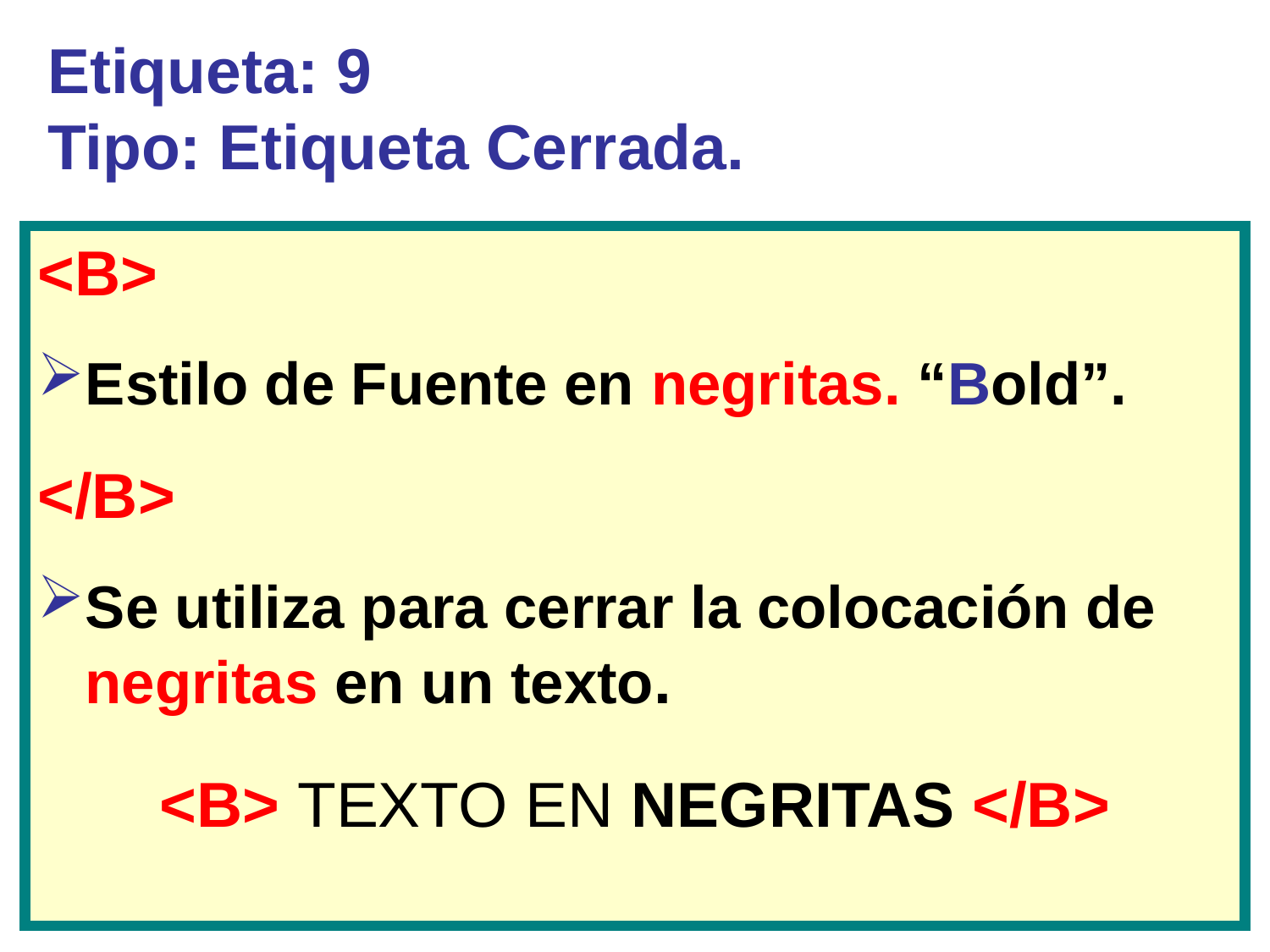

# Etiqueta: 9 Tipo: Etiqueta Cerrada.
<B>

Estilo de Fuente en negritas. “Bold”.

</B>

Se utiliza para cerrar la colocación de negritas en un texto.

<B> TEXTO EN NEGRITAS </B>